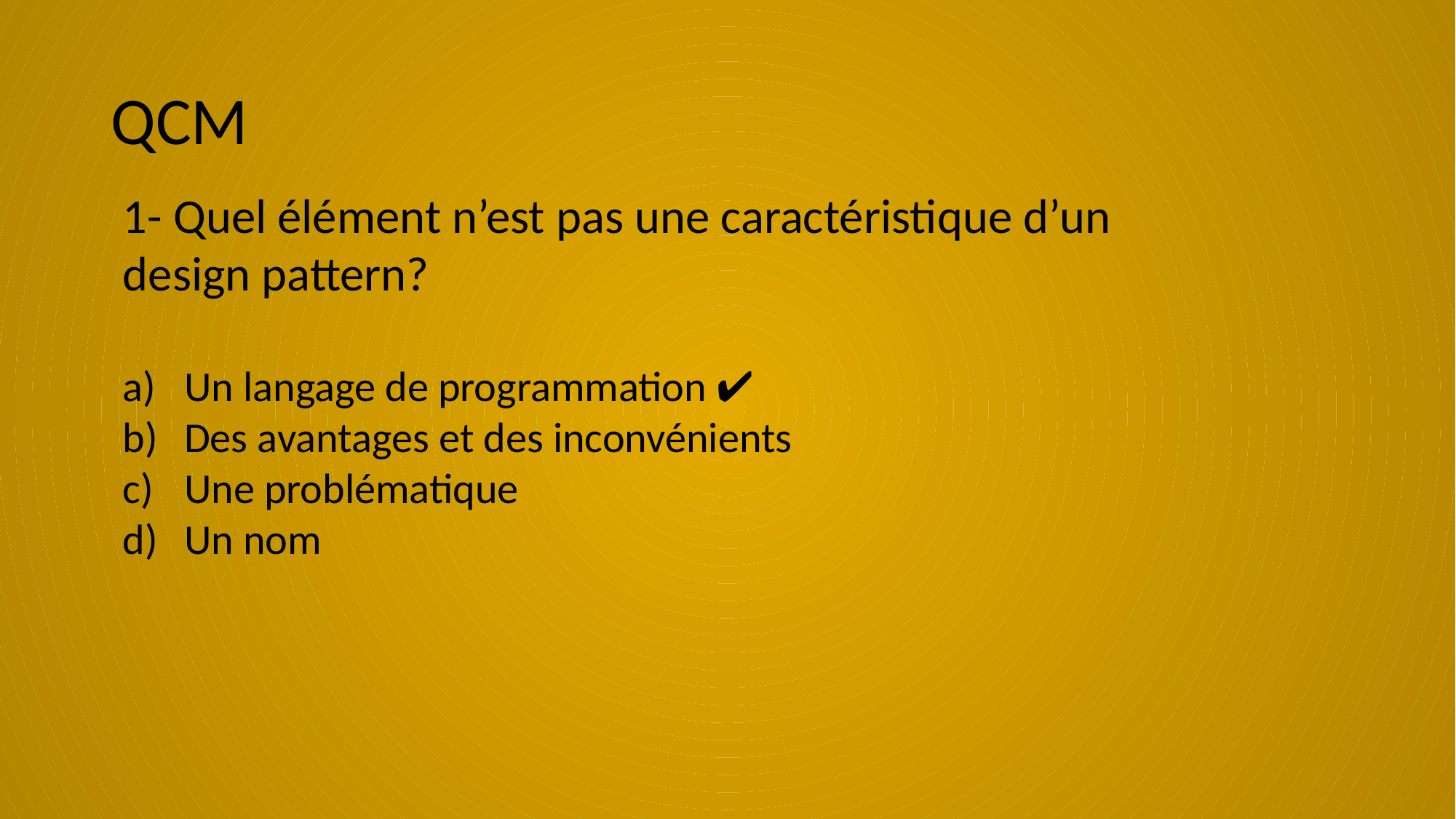

# QCM
1- Quel élément n’est pas une caractéristique d’un design pattern?

Un langage de programmation ✔
Des avantages et des inconvénients
Une problématique
Un nom